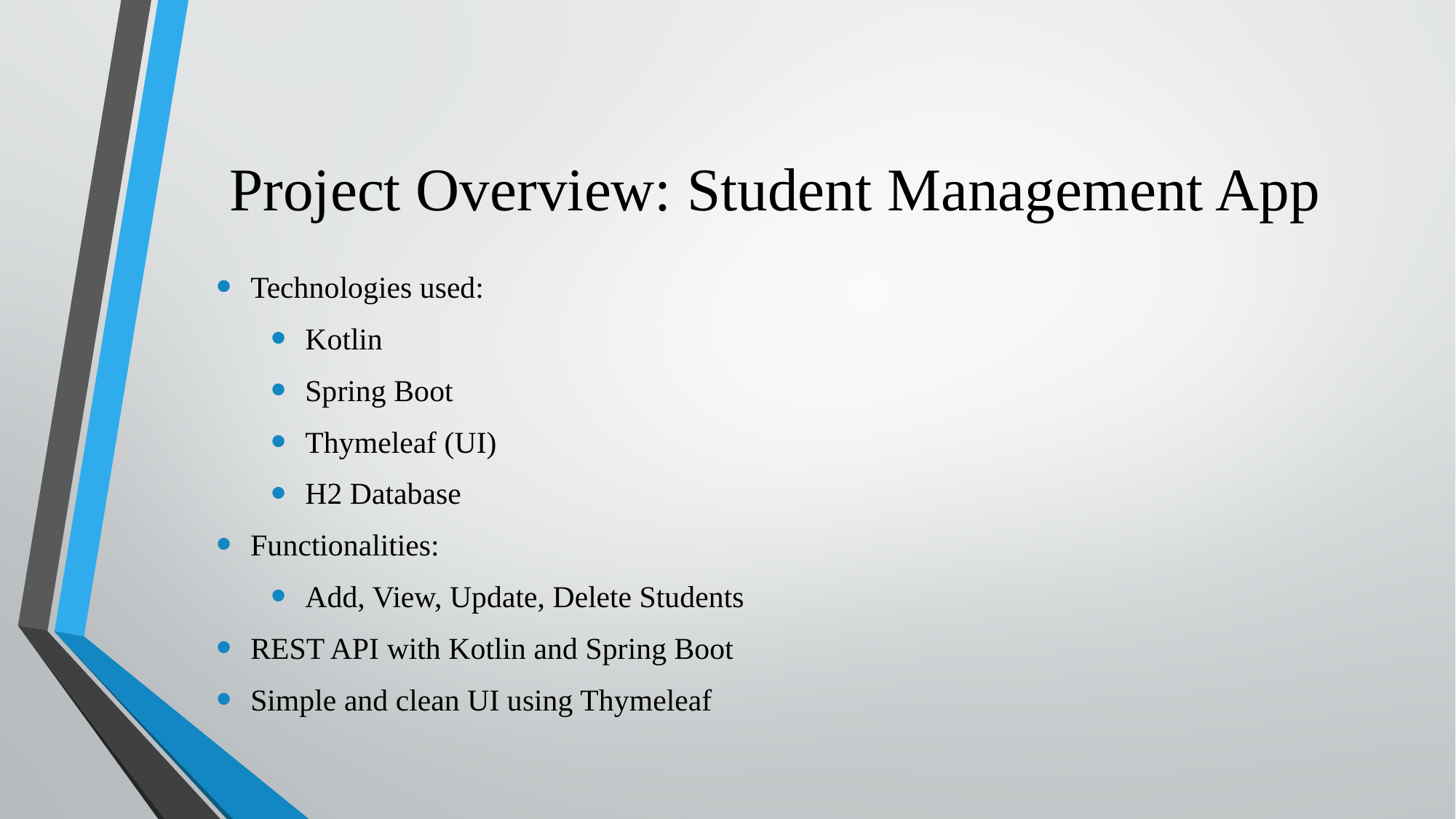

# Project Overview: Student Management App

Technologies used:
Kotlin
Spring Boot
Thymeleaf (UI)
H2 Database
Functionalities:
Add, View, Update, Delete Students
REST API with Kotlin and Spring Boot
Simple and clean UI using Thymeleaf